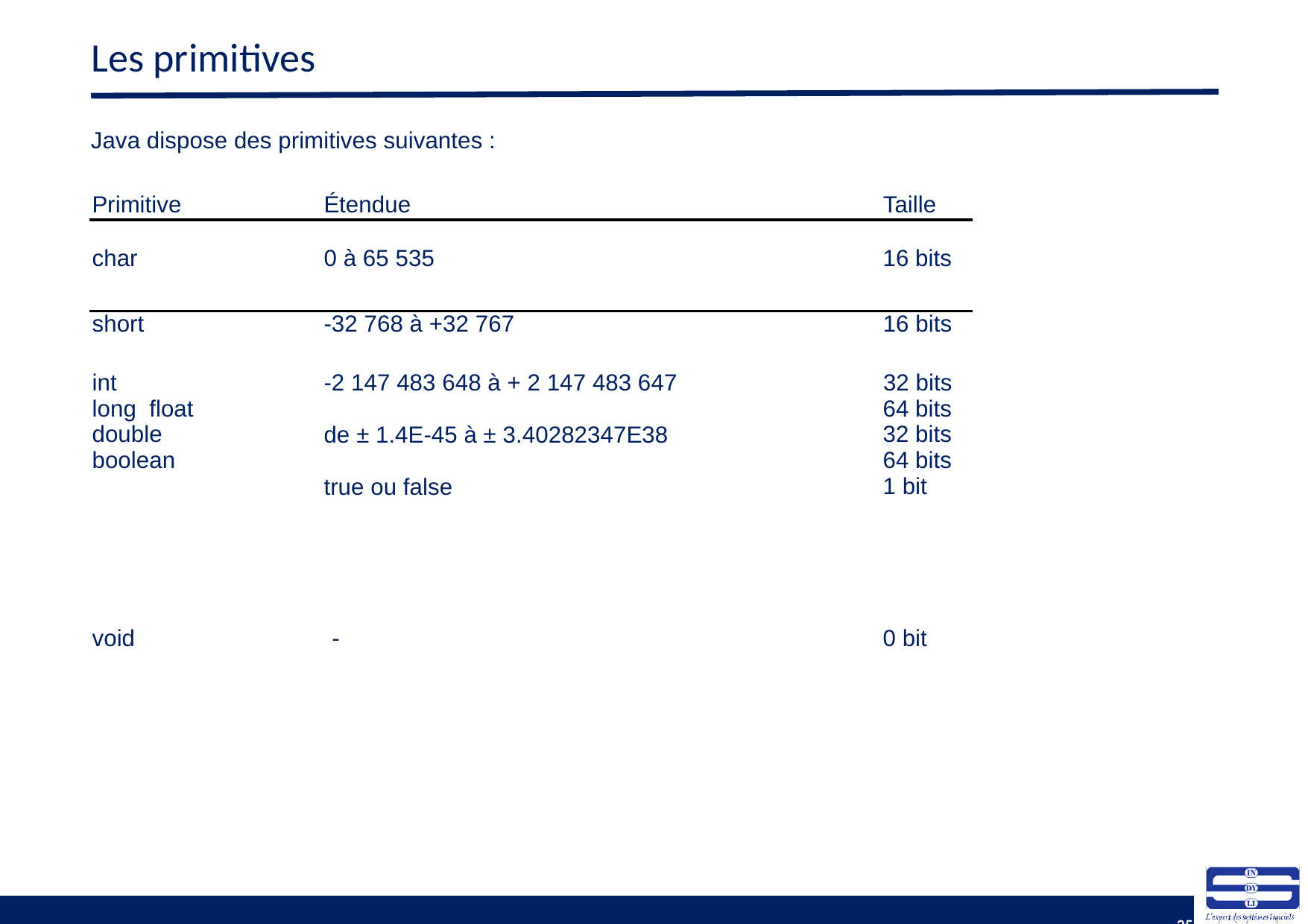

# Les primitives
Java dispose des primitives suivantes :
| Primitive | Étendue | Taille |
| --- | --- | --- |
| char | 0 à 65 535 | 16 bits |
| short | -32 768 à +32 767 | 16 bits |
| int long float double boolean | -2 147 483 648 à + 2 147 483 647 de ± 1.4E-45 à ± 3.40282347E38 true ou false | 32 bits 64 bits 32 bits 64 bits 1 bit |
| void | - | 0 bit |
35